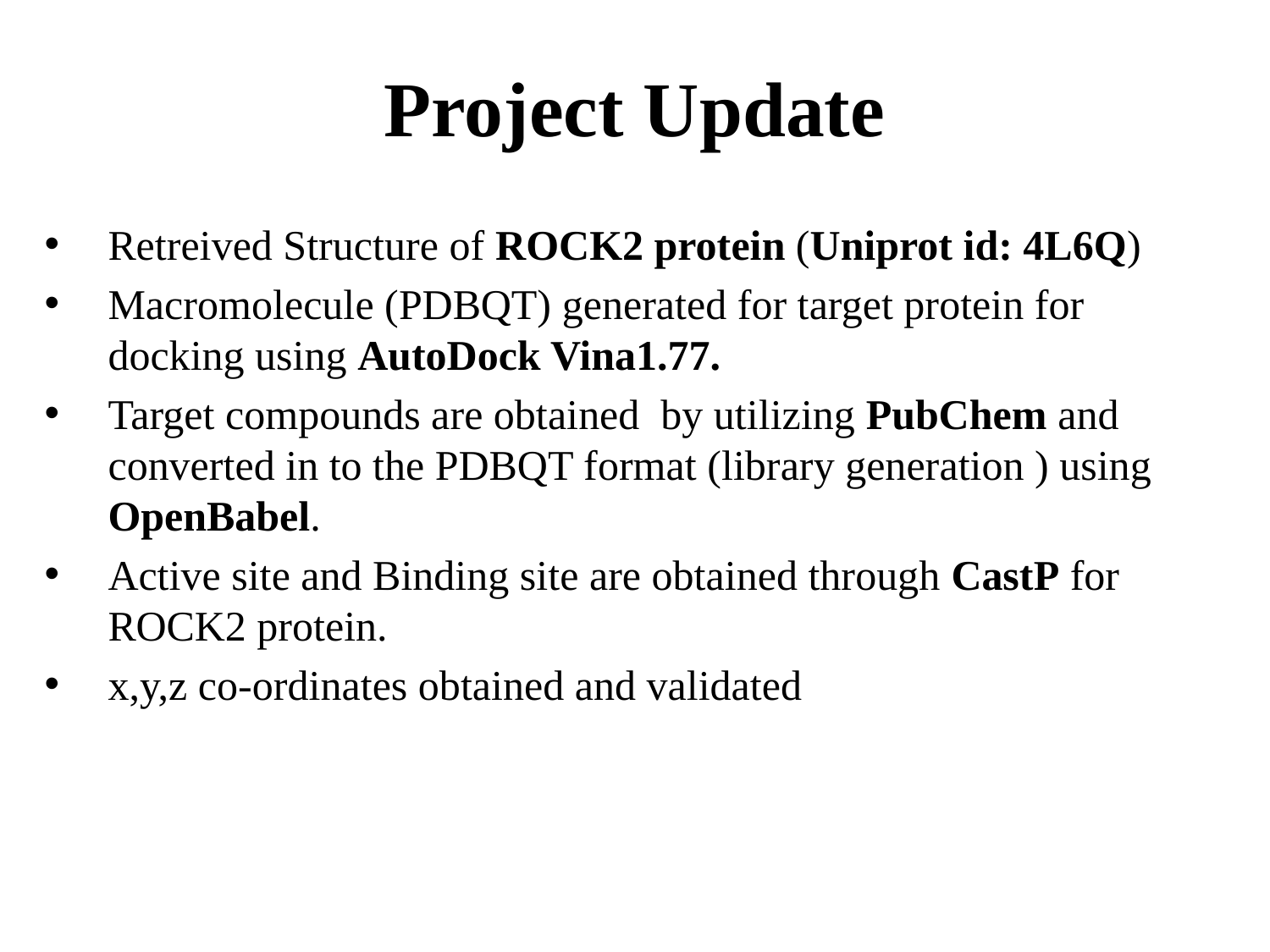

# Project Update
Retreived Structure of ROCK2 protein (Uniprot id: 4L6Q)
Macromolecule (PDBQT) generated for target protein for docking using AutoDock Vina1.77.
Target compounds are obtained  by utilizing PubChem and converted in to the PDBQT format (library generation ) using OpenBabel.
Active site and Binding site are obtained through CastP for ROCK2 protein.
x,y,z co-ordinates obtained and validated